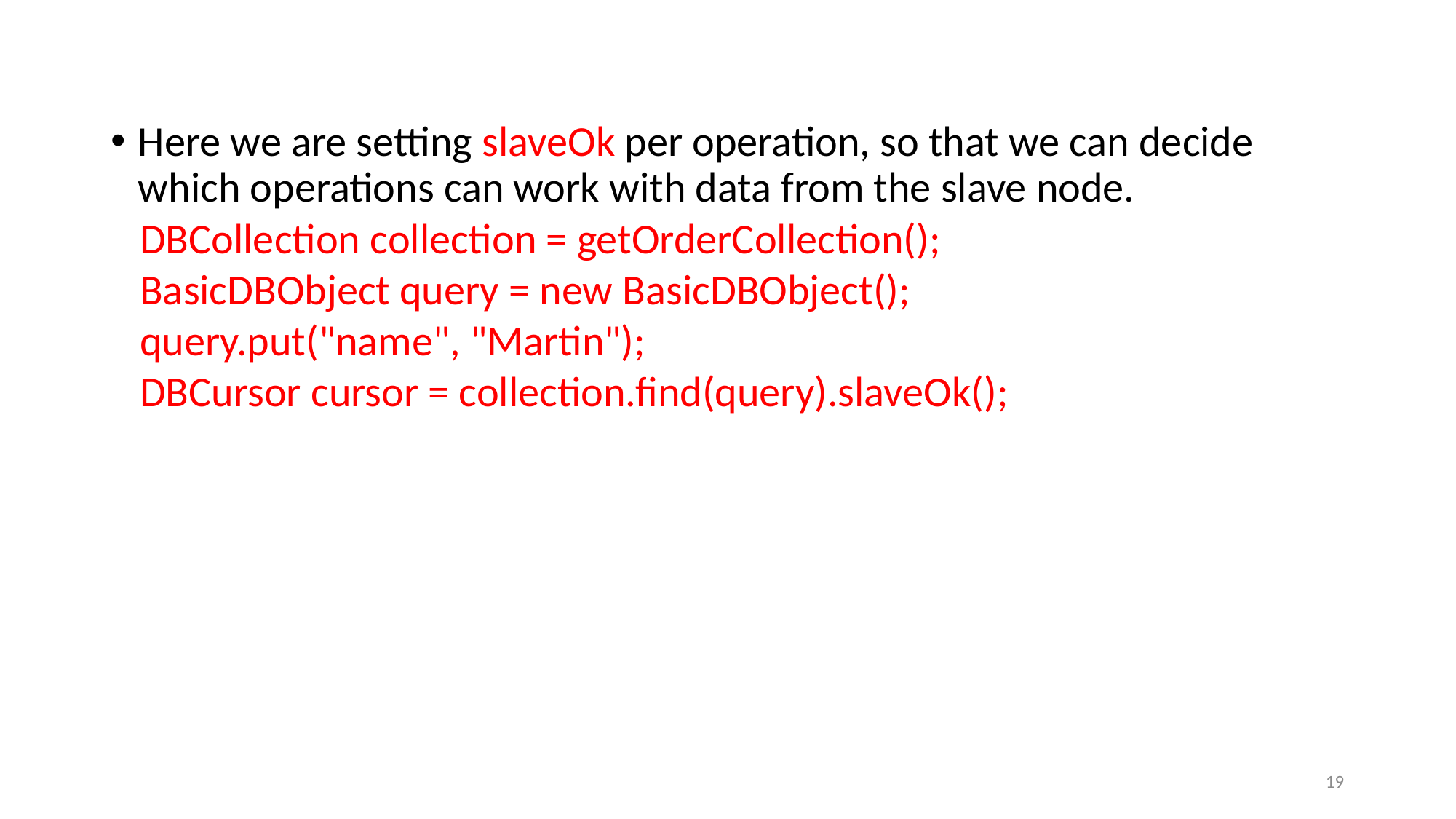

Here we are setting slaveOk per operation, so that we can decide which operations can work with data from the slave node.
   DBCollection collection = getOrderCollection();
   BasicDBObject query = new BasicDBObject();
   query.put("name", "Martin");
   DBCursor cursor = collection.find(query).slaveOk();
19